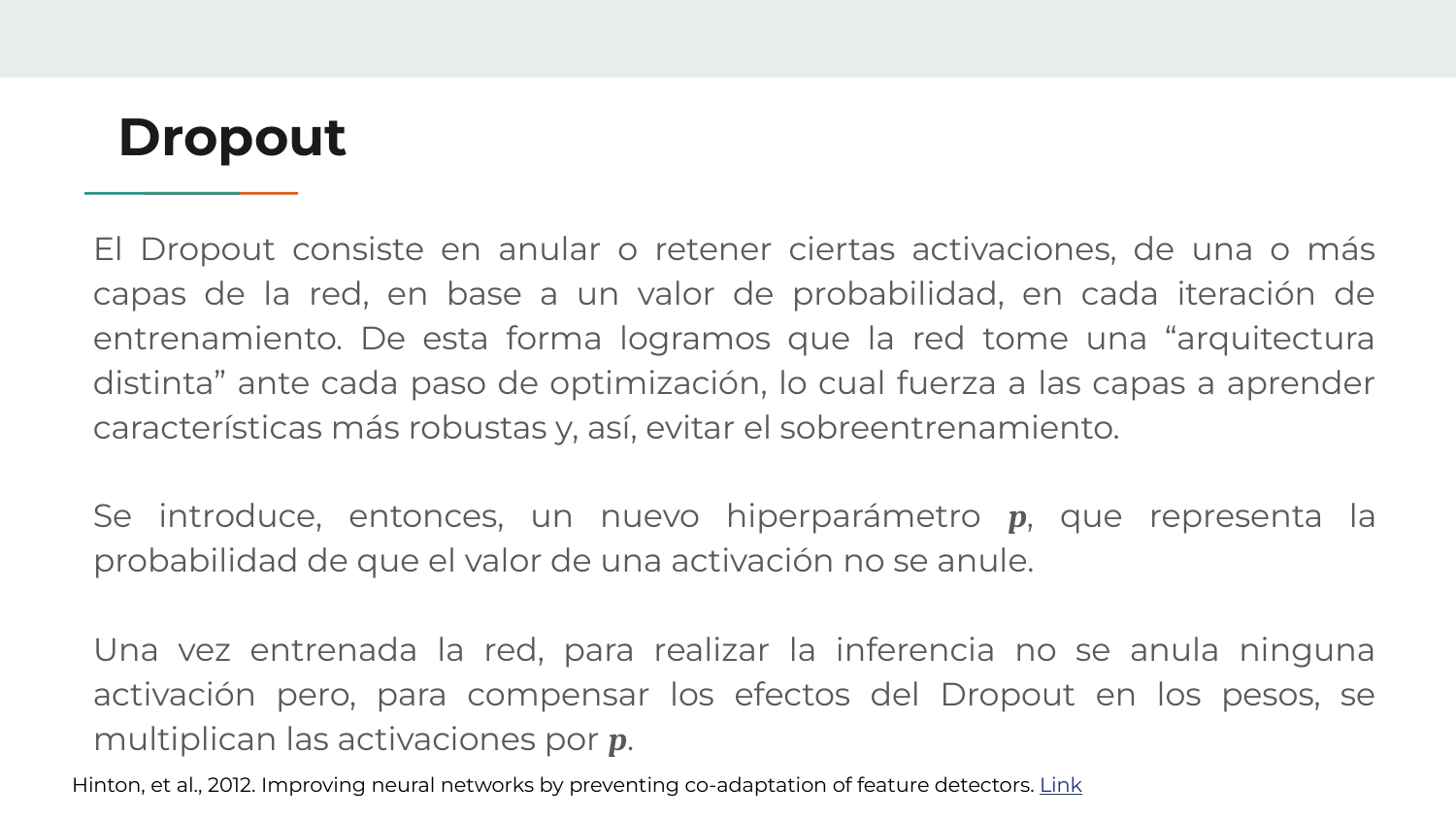

# Dropout
El Dropout consiste en anular o retener ciertas activaciones, de una o más capas de la red, en base a un valor de probabilidad, en cada iteración de entrenamiento. De esta forma logramos que la red tome una “arquitectura distinta” ante cada paso de optimización, lo cual fuerza a las capas a aprender características más robustas y, así, evitar el sobreentrenamiento.

Se introduce, entonces, un nuevo hiperparámetro p, que representa la probabilidad de que el valor de una activación no se anule.

Una vez entrenada la red, para realizar la inferencia no se anula ninguna activación pero, para compensar los efectos del Dropout en los pesos, se multiplican las activaciones por p.
Hinton, et al., 2012. Improving neural networks by preventing co-adaptation of feature detectors. Link